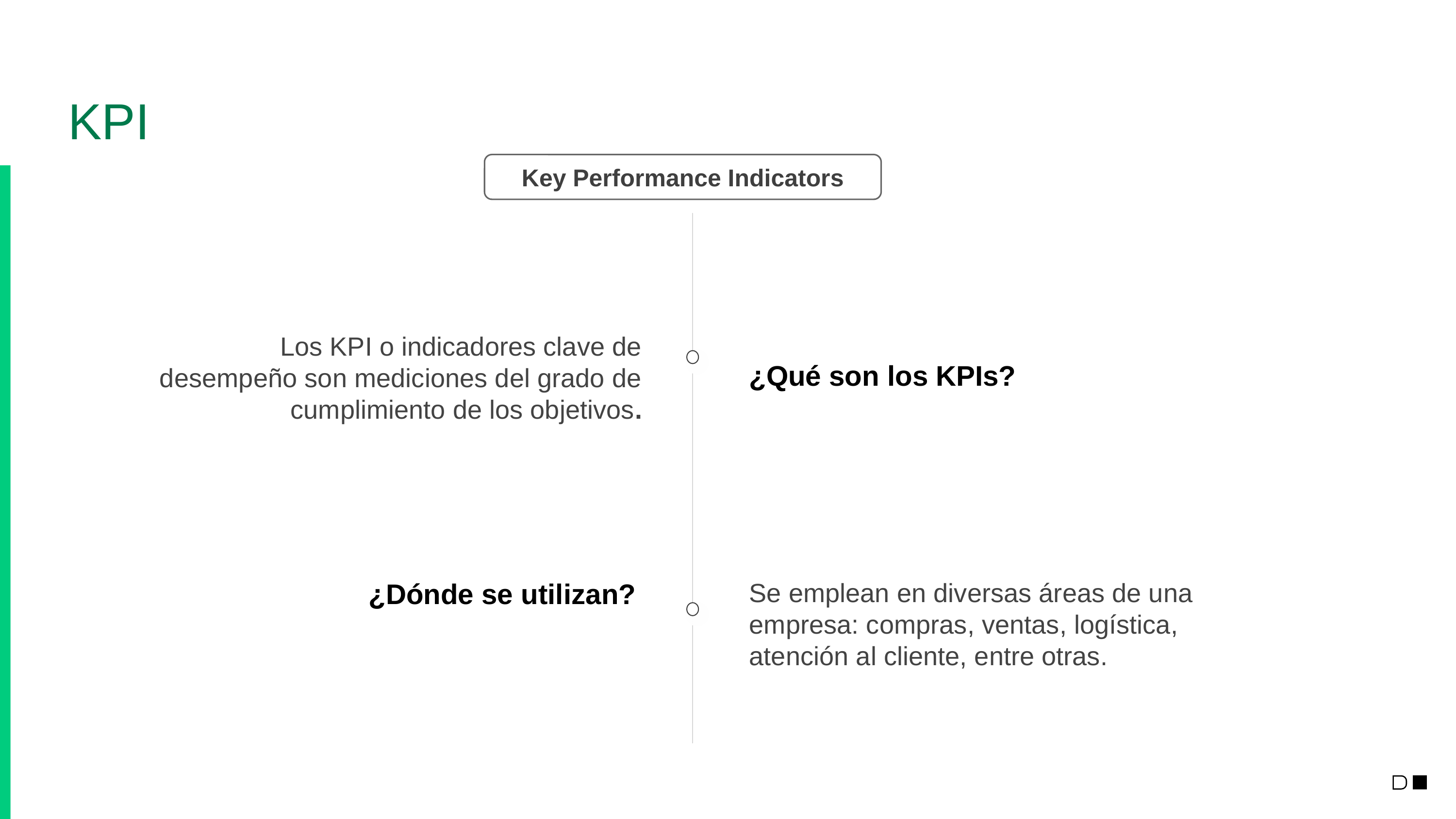

# KPI
Key Performance Indicators

¿Qué son los KPIs?
Los KPI o indicadores clave de desempeño son mediciones del grado de cumplimiento de los objetivos.

¿Dónde se utilizan?
Se emplean en diversas áreas de una empresa: compras, ventas, logística, atención al cliente, entre otras.